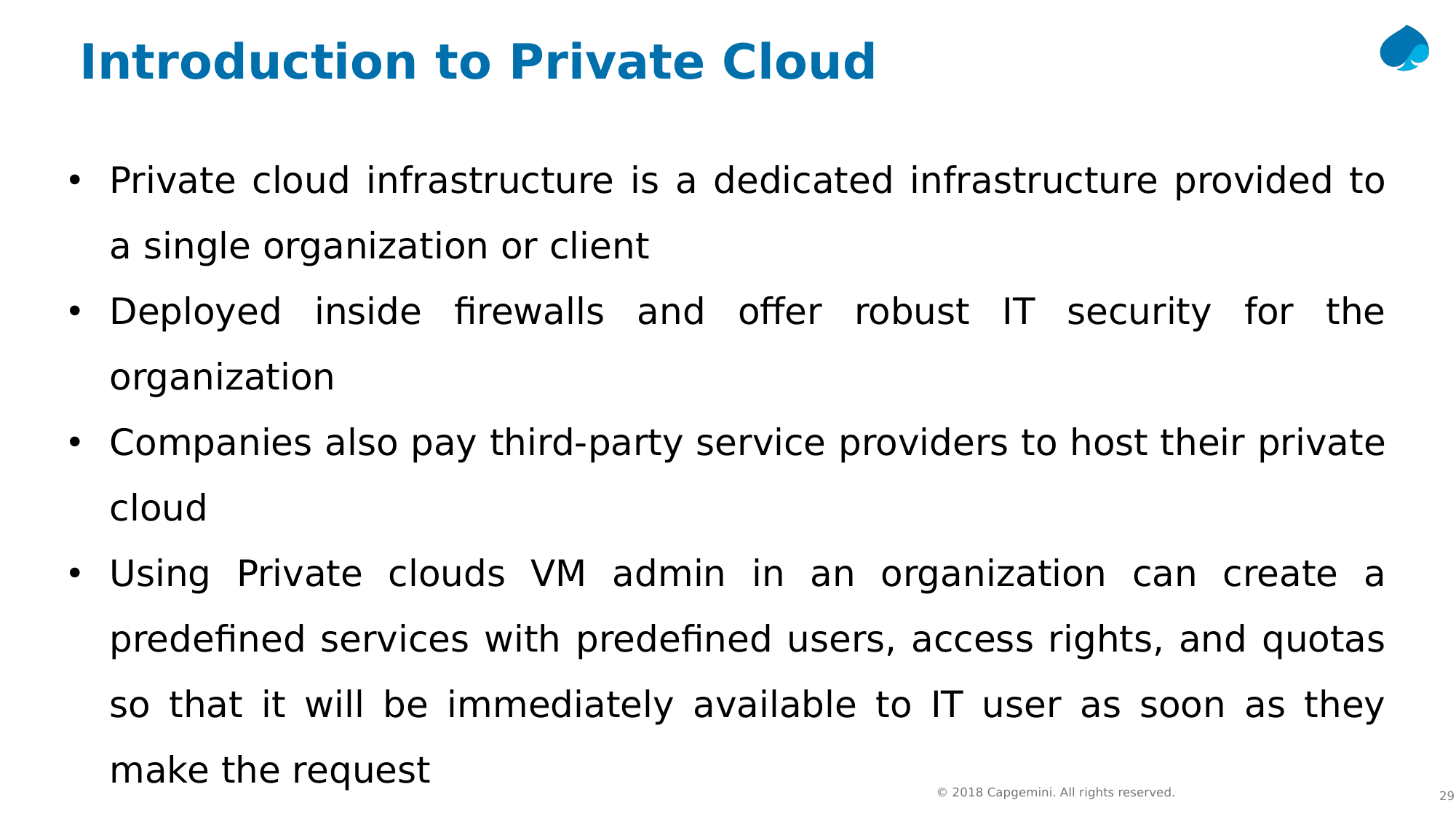

Introduction to Private Cloud
Private cloud infrastructure is a dedicated infrastructure provided to a single organization or client
Deployed inside firewalls and offer robust IT security for the organization
Companies also pay third-party service providers to host their private cloud
Using Private clouds VM admin in an organization can create a predefined services with predefined users, access rights, and quotas so that it will be immediately available to IT user as soon as they make the request